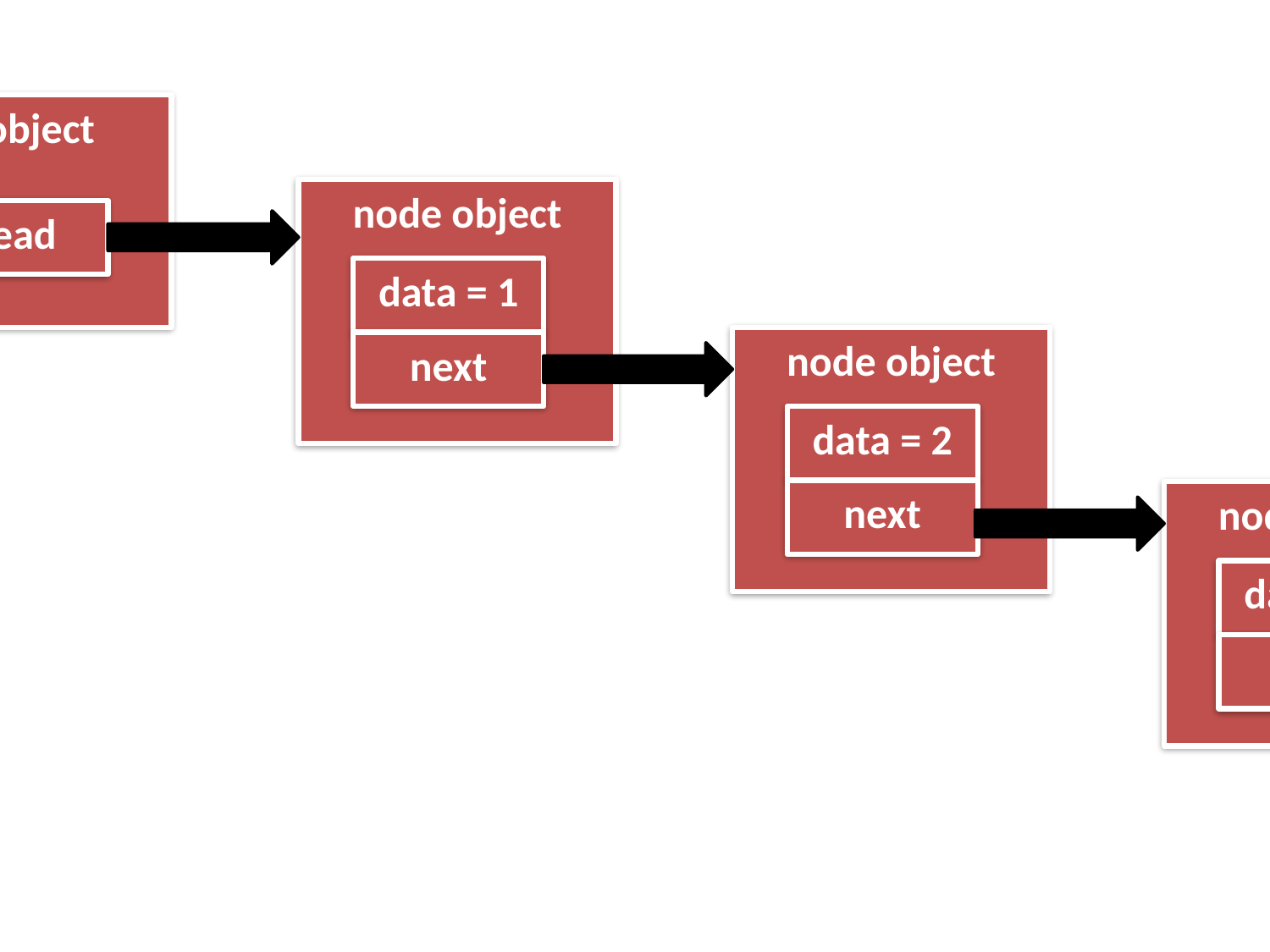

ml object

node object

head

data = 1
node object

next

data = 2
next
node object

data = 3
next